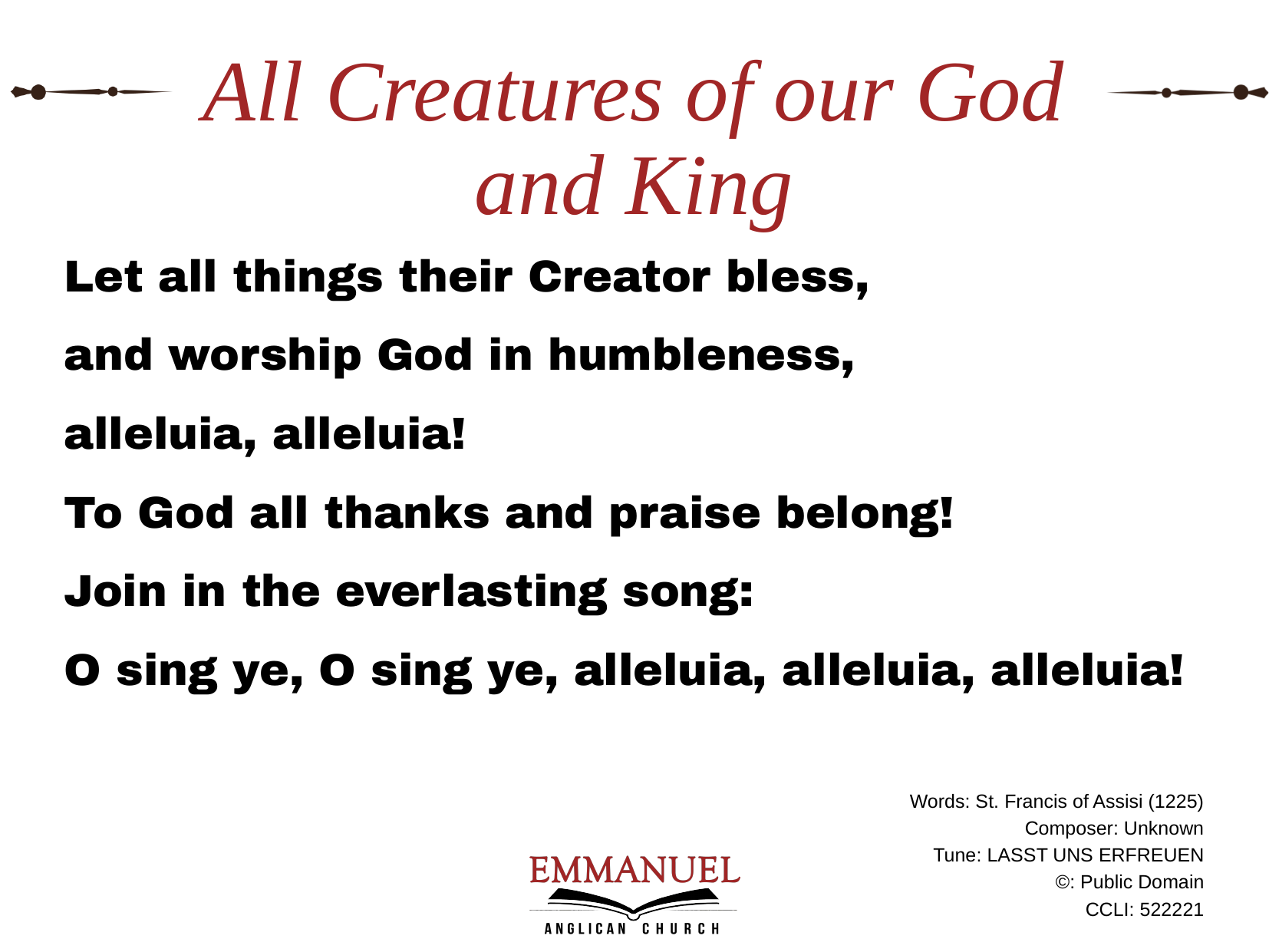

# All Creatures of our God and King
Let all things their Creator bless,
and worship God in humbleness,
alleluia, alleluia!
To God all thanks and praise belong!
Join in the everlasting song:
O sing ye, O sing ye, alleluia, alleluia, alleluia!
Words: St. Francis of Assisi (1225)
Composer: Unknown
Tune: LASST UNS ERFREUEN
©: Public Domain
CCLI: 522221